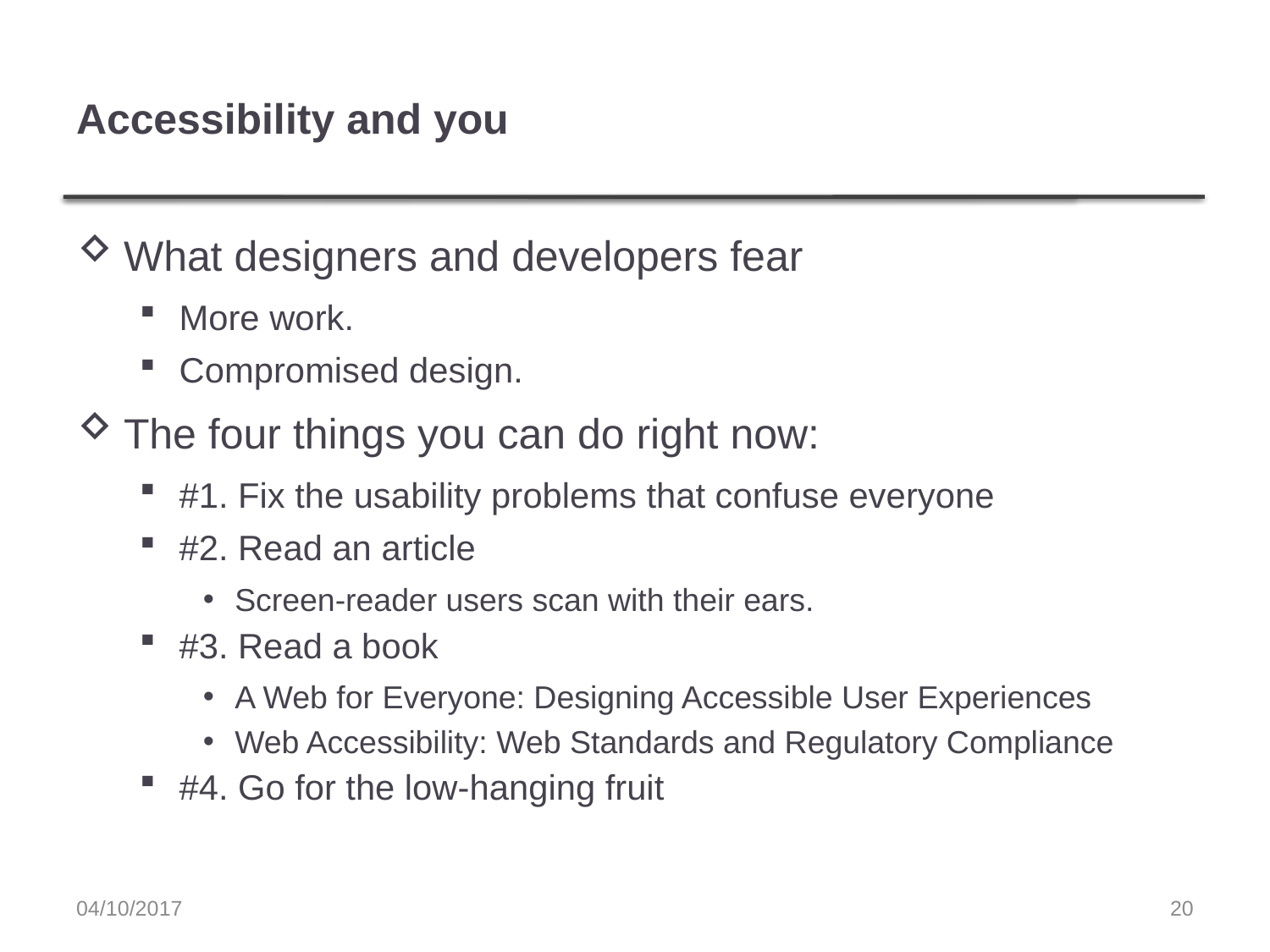

# Accessibility and you
What designers and developers fear
More work.
Compromised design.
The four things you can do right now:
#1. Fix the usability problems that confuse everyone
#2. Read an article
Screen-reader users scan with their ears.
#3. Read a book
A Web for Everyone: Designing Accessible User Experiences
Web Accessibility: Web Standards and Regulatory Compliance
#4. Go for the low-hanging fruit
04/10/2017
20